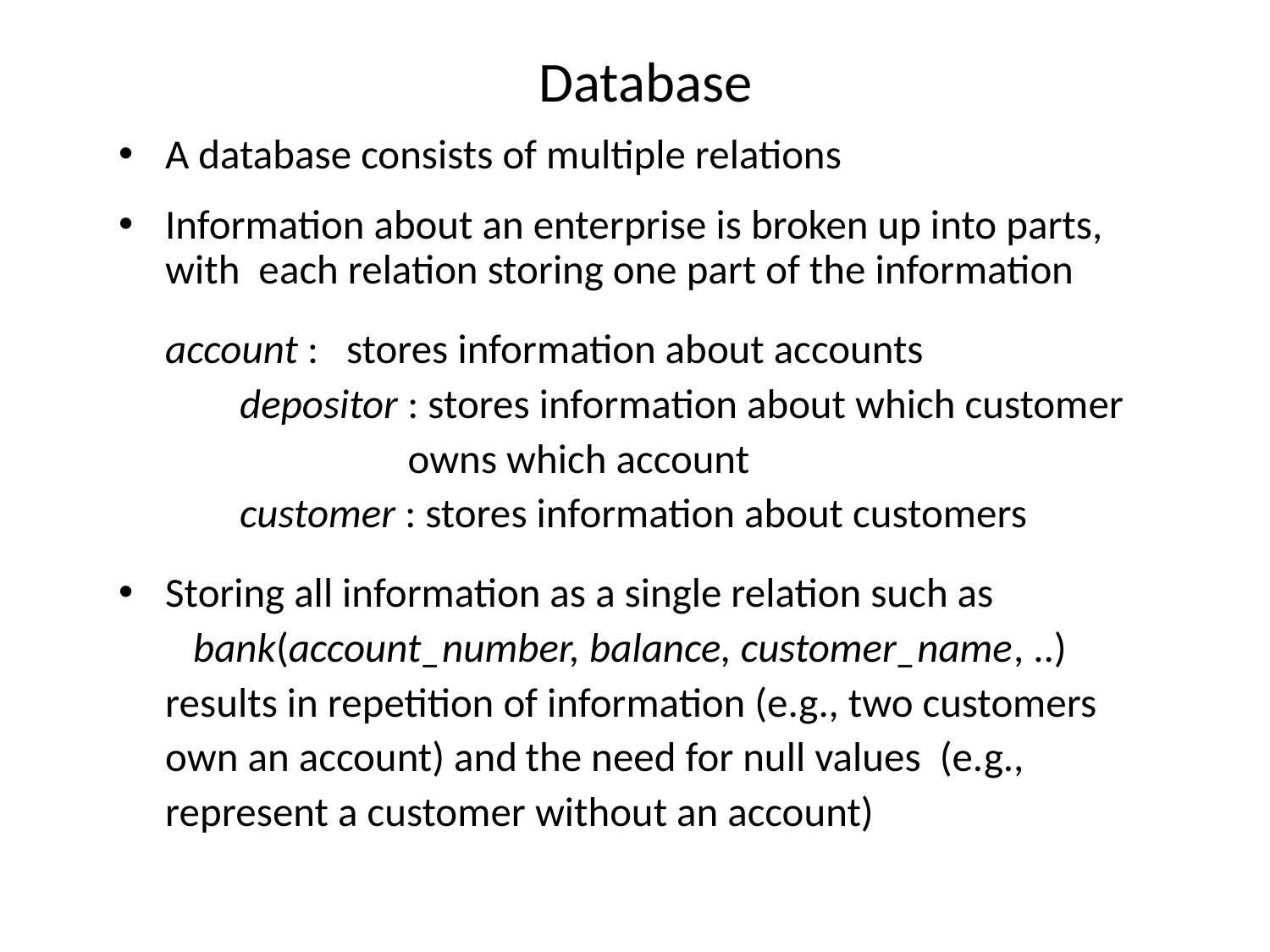

# Database
A database consists of multiple relations
Information about an enterprise is broken up into parts, with  each relation storing one part of the information
		account :   stores information about accounts
        depositor : stores information about which customer
                          owns which account
        customer : stores information about customers
Storing all information as a single relation such as
   bank(account_number, balance, customer_name, ..)
results in repetition of information (e.g., two customers own an account) and the need for null values  (e.g., represent a customer without an account)